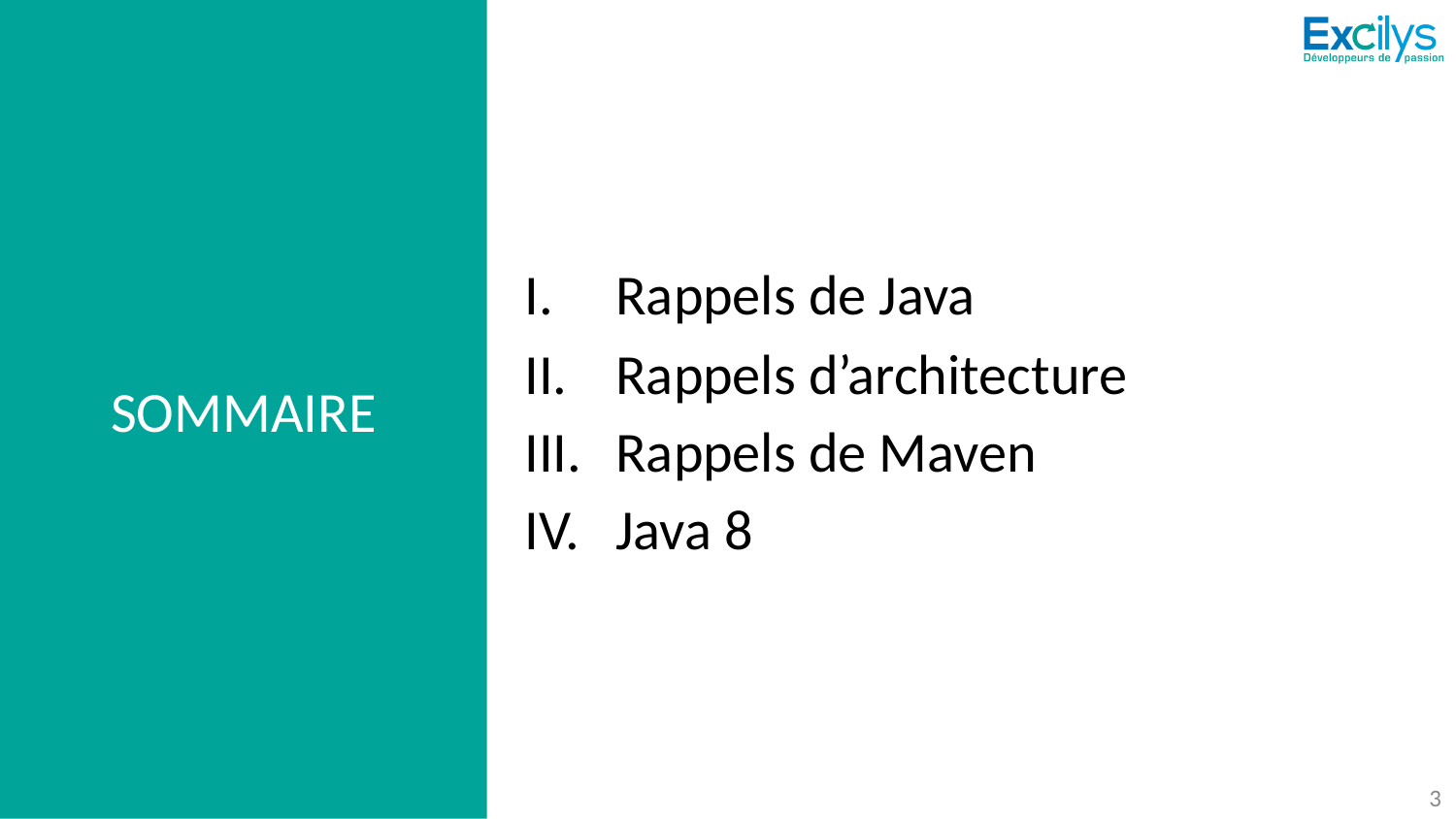

Rappels de Java
Rappels d’architecture
Rappels de Maven
Java 8
3